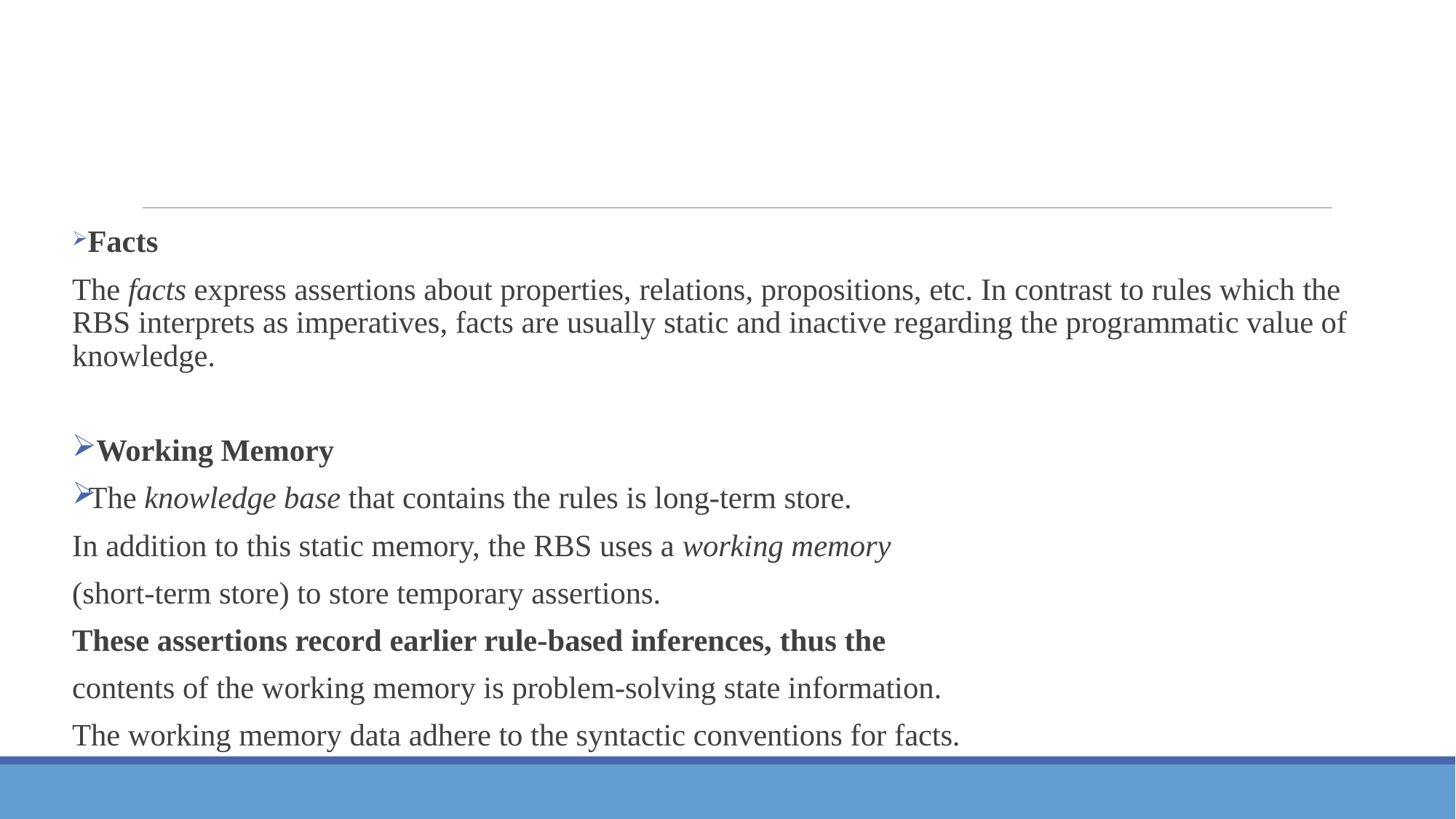

#
 Facts
The facts express assertions about properties, relations, propositions, etc. In contrast to rules which the RBS interprets as imperatives, facts are usually static and inactive regarding the programmatic value of knowledge.

 Working Memory
The knowledge base that contains the rules is long-term store.
In addition to this static memory, the RBS uses a working memory
(short-term store) to store temporary assertions.
These assertions record earlier rule-based inferences, thus the
contents of the working memory is problem-solving state information.
The working memory data adhere to the syntactic conventions for facts.